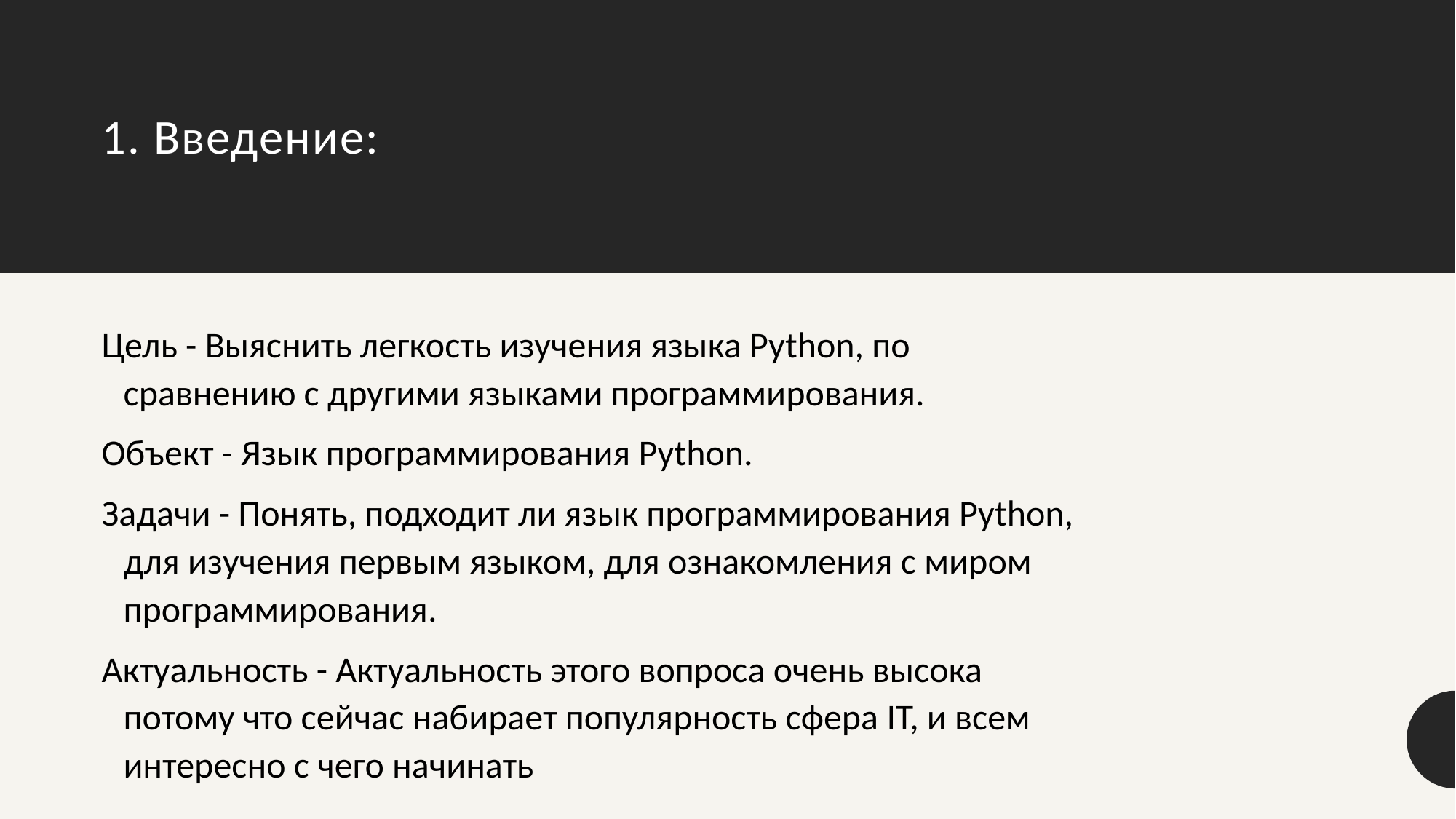

# 1. Введение:
Цель - Выяснить легкость изучения языка Python, по сравнению с другими языками программирования.
Объект - Язык программирования Python.
Задачи - Понять, подходит ли язык программирования Python, для изучения первым языком, для ознакомления с миром программирования.
Актуальность - Актуальность этого вопроса очень высока потому что сейчас набирает популярность сфера IT, и всем интересно с чего начинать